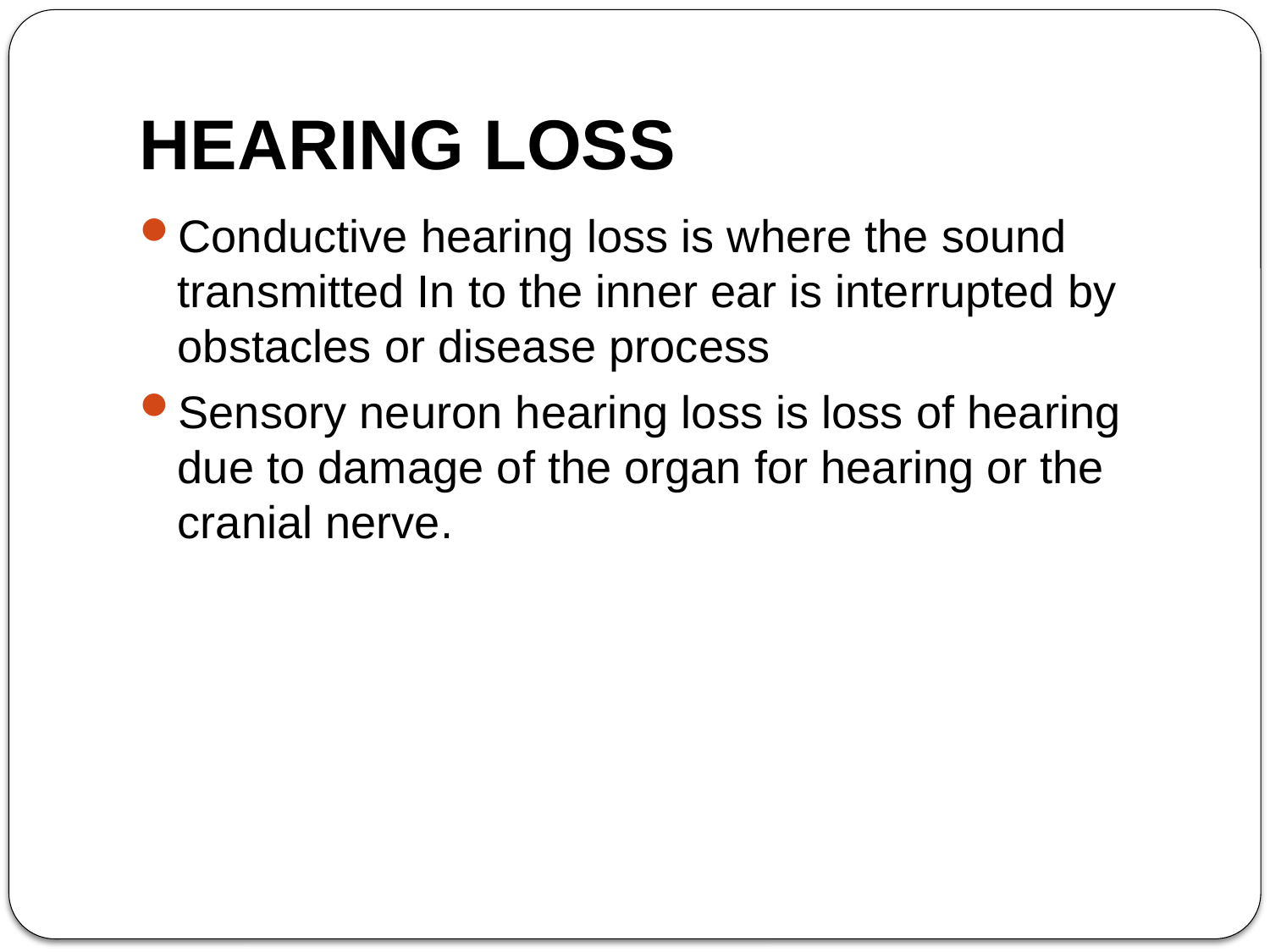

# HEARING LOSS
Conductive hearing loss is where the sound transmitted In to the inner ear is interrupted by obstacles or disease process
Sensory neuron hearing loss is loss of hearing due to damage of the organ for hearing or the cranial nerve.